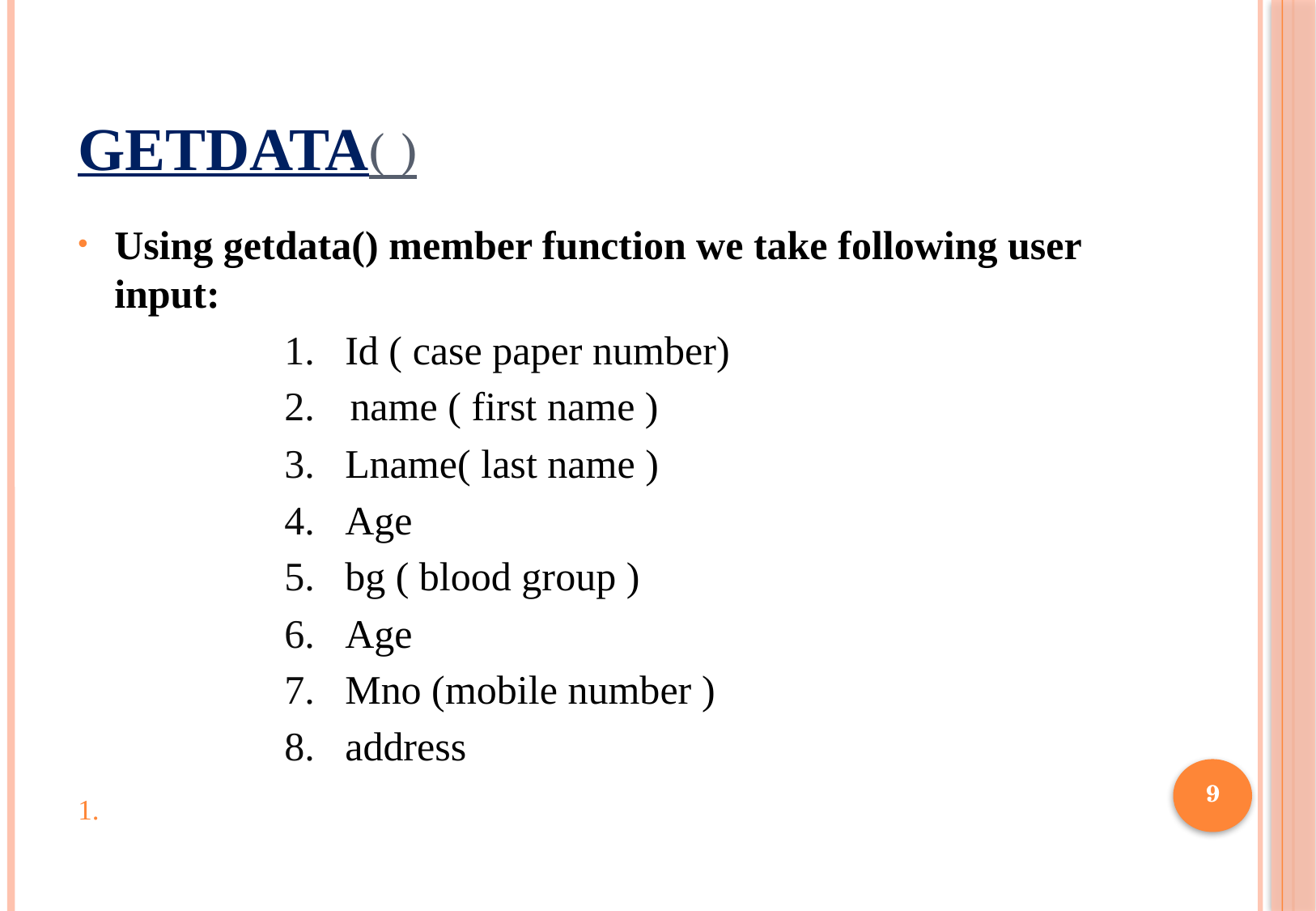

# Getdata( )
Using getdata() member function we take following user input:
Id ( case paper number)
  name ( first name )
Lname( last name )
Age
bg ( blood group )
Age
Mno (mobile number )
address

9